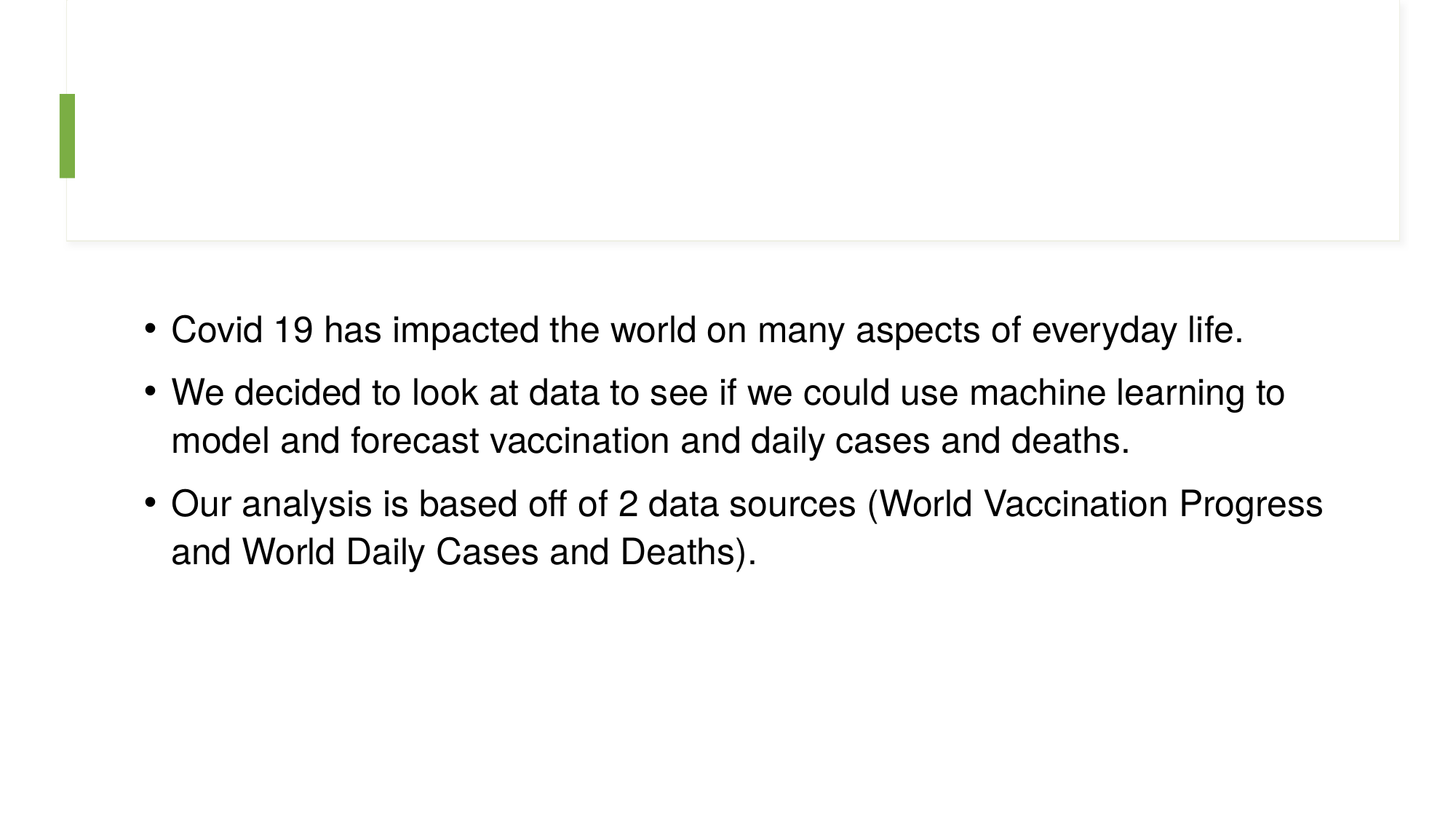

Covid 19 has impacted the world on many aspects of everyday life.
We decided to look at data to see if we could use machine learning to model and forecast vaccination and daily cases and deaths.
Our analysis is based off of 2 data sources (World Vaccination Progress and World Daily Cases and Deaths).